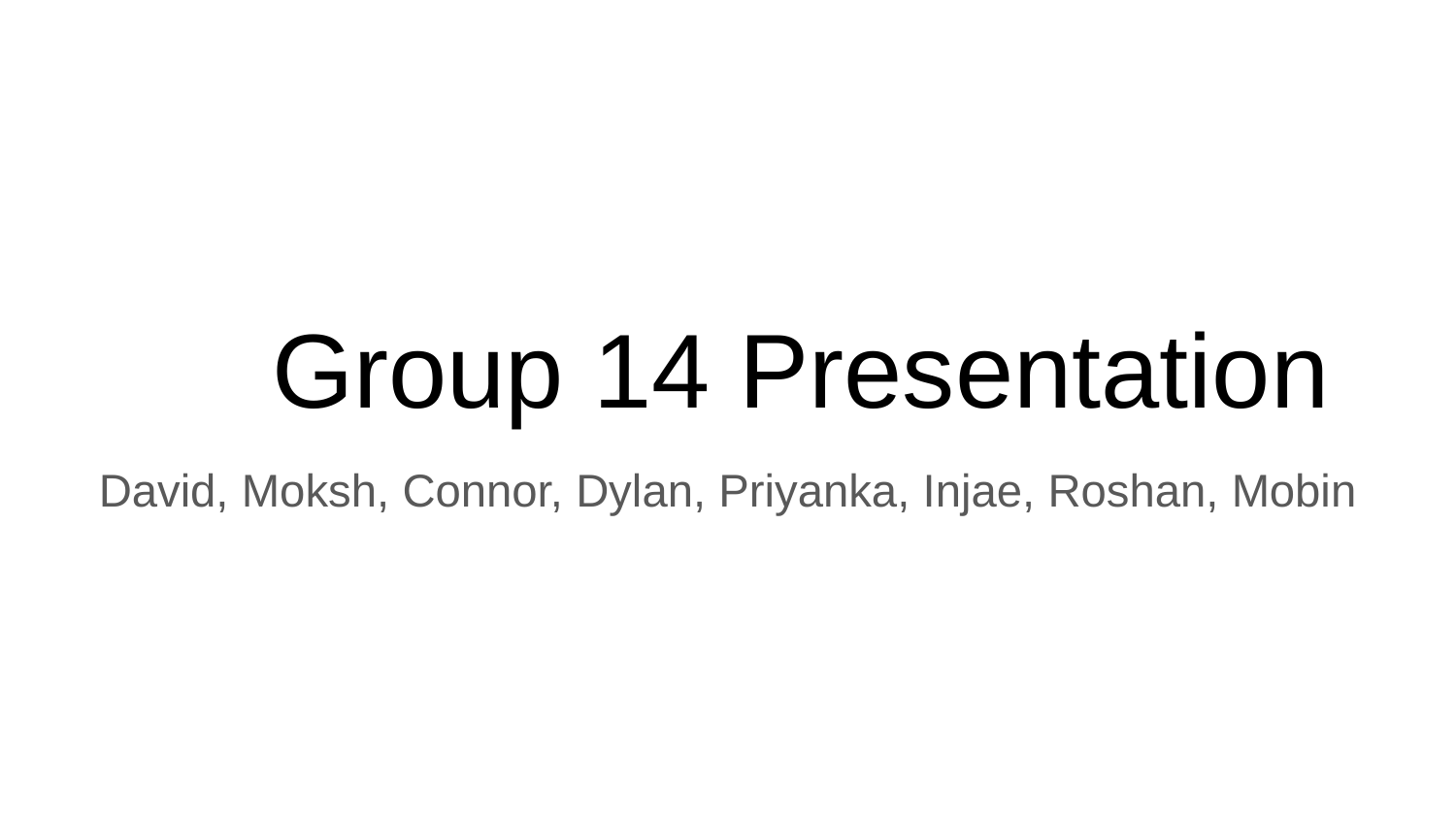

# Group 14 Presentation
David, Moksh, Connor, Dylan, Priyanka, Injae, Roshan, Mobin